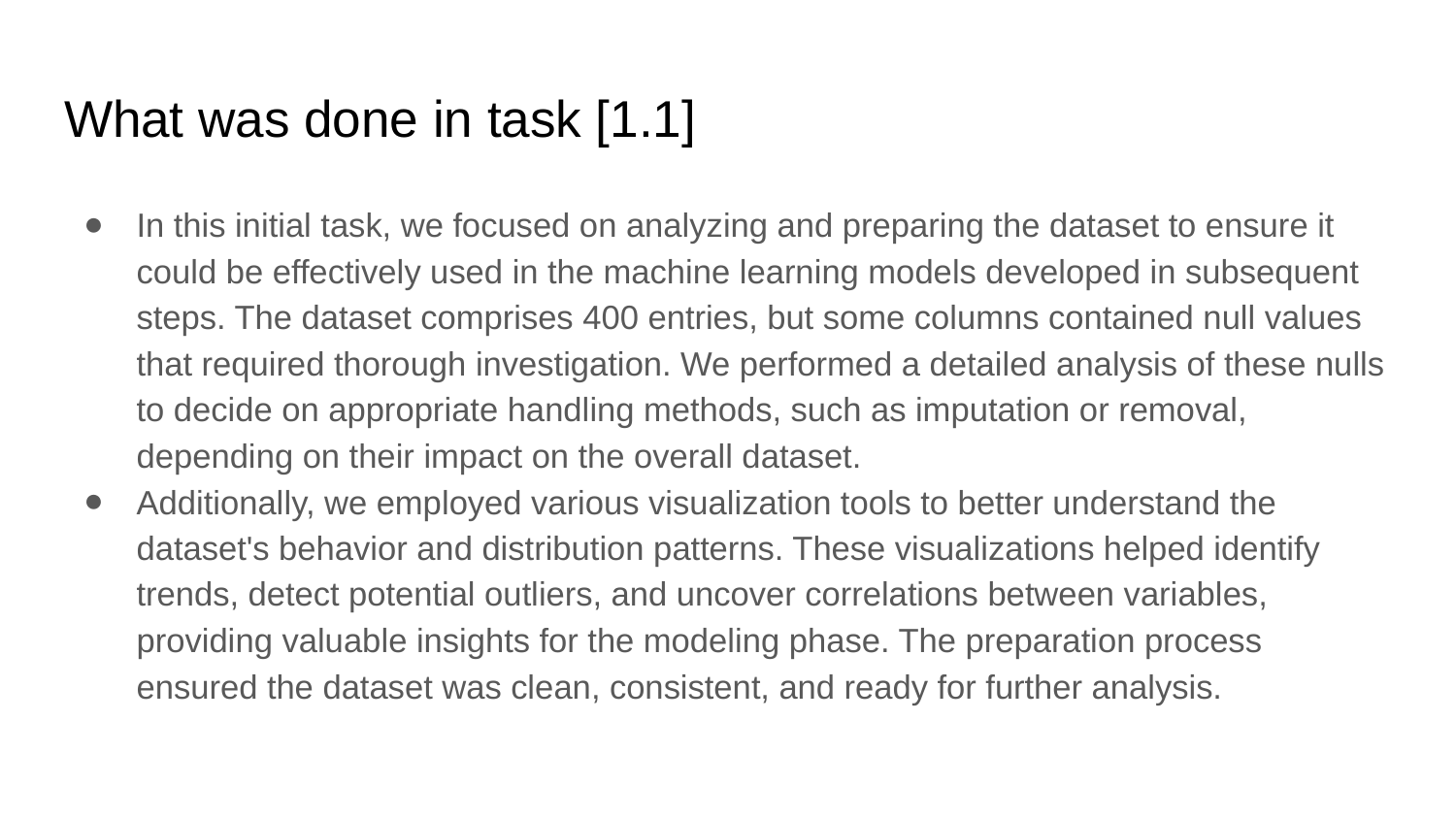

# What was done in task [1.1]
In this initial task, we focused on analyzing and preparing the dataset to ensure it could be effectively used in the machine learning models developed in subsequent steps. The dataset comprises 400 entries, but some columns contained null values that required thorough investigation. We performed a detailed analysis of these nulls to decide on appropriate handling methods, such as imputation or removal, depending on their impact on the overall dataset.
Additionally, we employed various visualization tools to better understand the dataset's behavior and distribution patterns. These visualizations helped identify trends, detect potential outliers, and uncover correlations between variables, providing valuable insights for the modeling phase. The preparation process ensured the dataset was clean, consistent, and ready for further analysis.